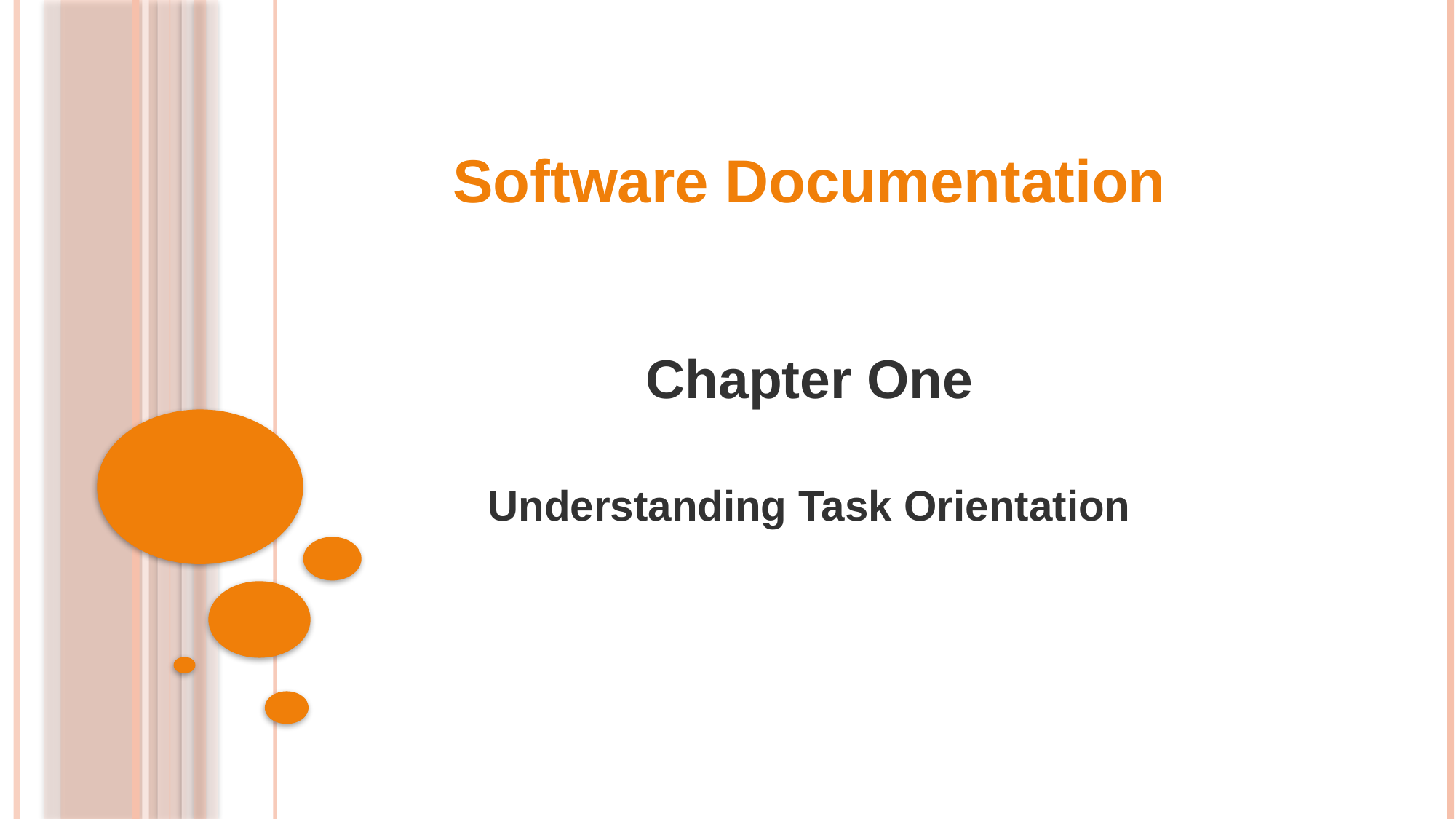

Software Documentation

Chapter One

Understanding Task Orientation
1